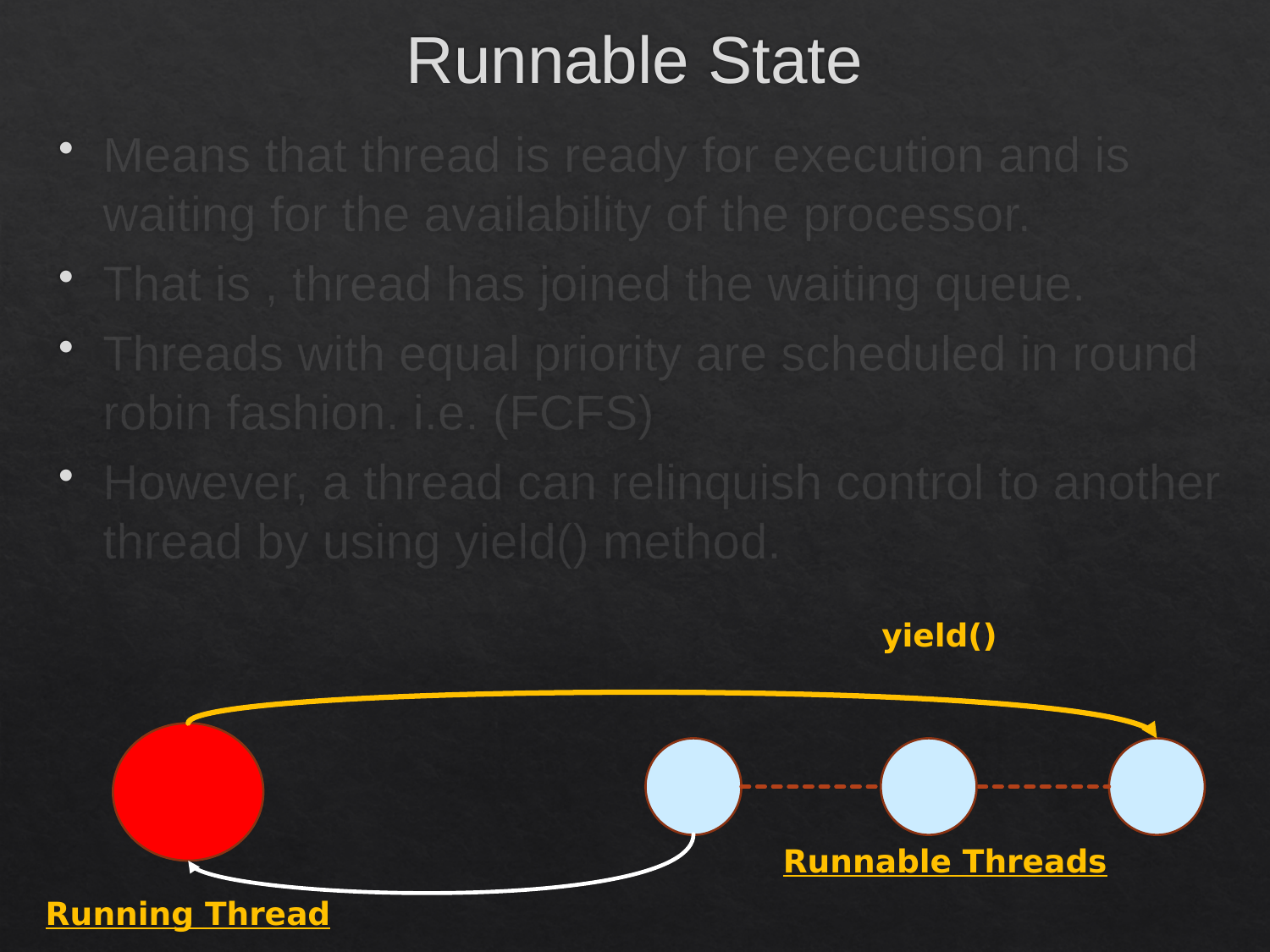

# Runnable State
Means that thread is ready for execution and is waiting for the availability of the processor.
That is , thread has joined the waiting queue.
Threads with equal priority are scheduled in round robin fashion. i.e. (FCFS)
However, a thread can relinquish control to another thread by using yield() method.
yield()

Runnable Threads
Running Thread